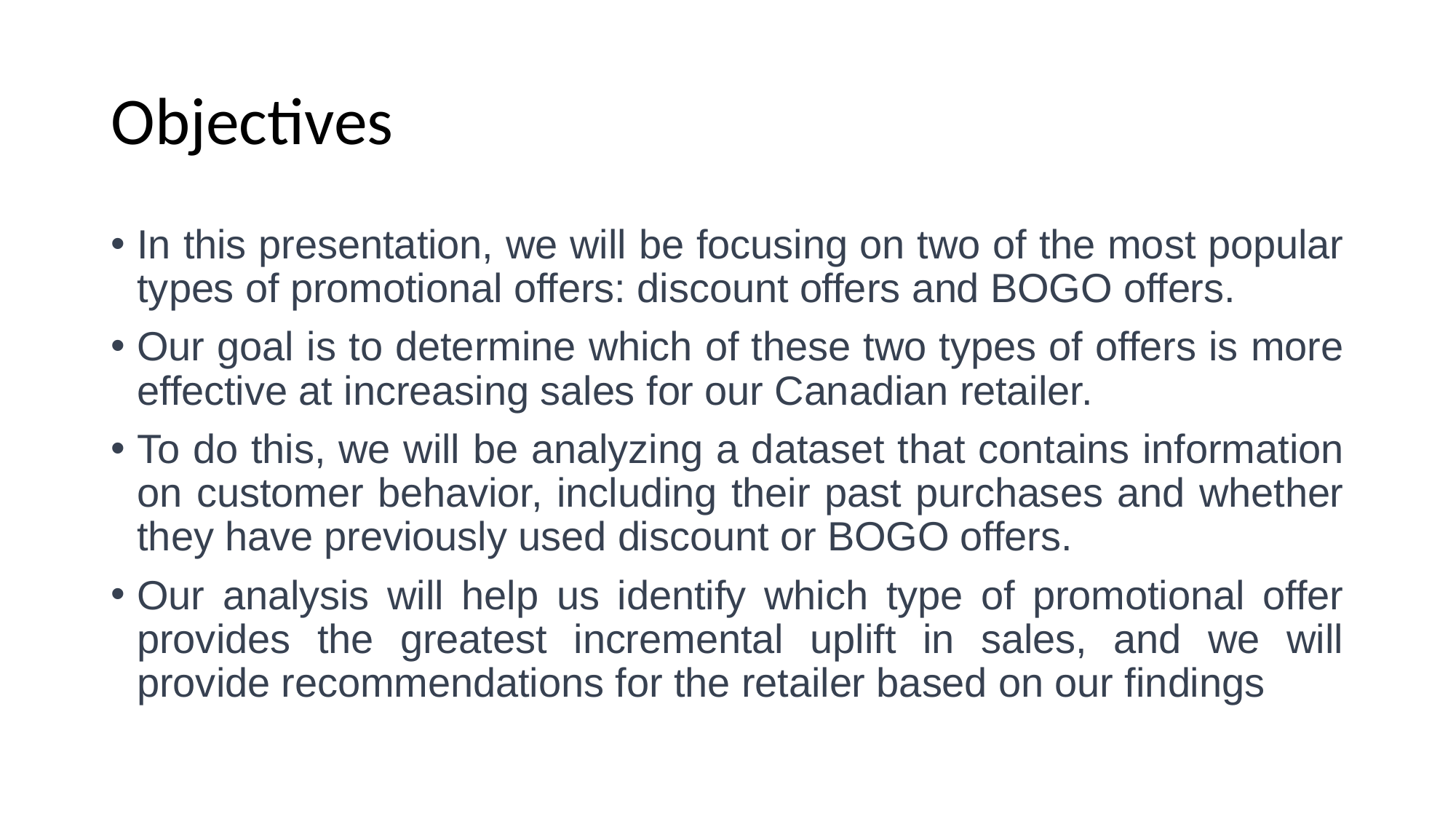

# Objectives
In this presentation, we will be focusing on two of the most popular types of promotional offers: discount offers and BOGO offers.
Our goal is to determine which of these two types of offers is more effective at increasing sales for our Canadian retailer.
To do this, we will be analyzing a dataset that contains information on customer behavior, including their past purchases and whether they have previously used discount or BOGO offers.
Our analysis will help us identify which type of promotional offer provides the greatest incremental uplift in sales, and we will provide recommendations for the retailer based on our findings